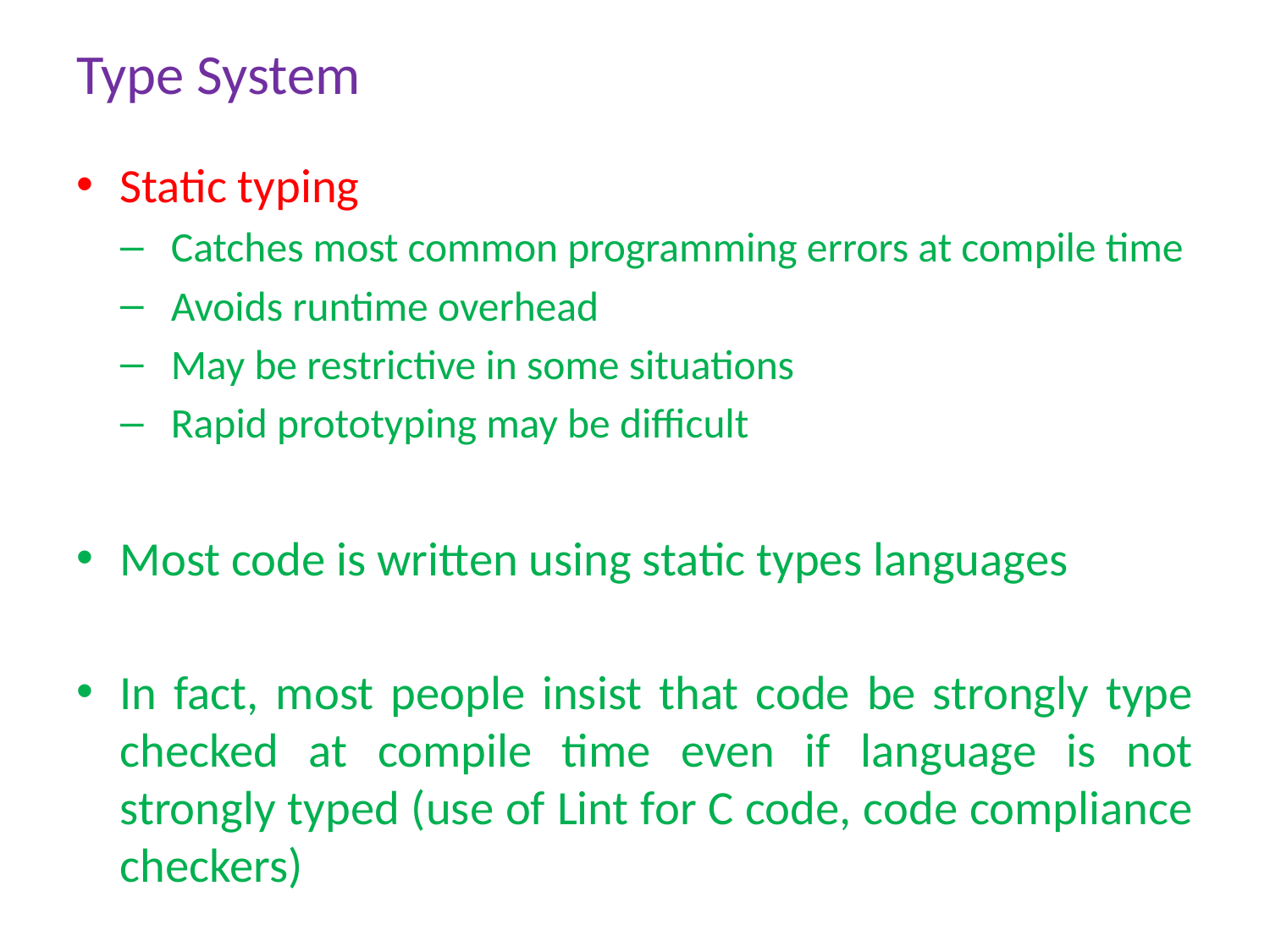

# Type System
Static typing
Catches most common programming errors at compile time
Avoids runtime overhead
May be restrictive in some situations
Rapid prototyping may be difficult

Most code is written using static types languages

In fact, most people insist that code be strongly type checked at compile time even if language is not strongly typed (use of Lint for C code, code compliance checkers)